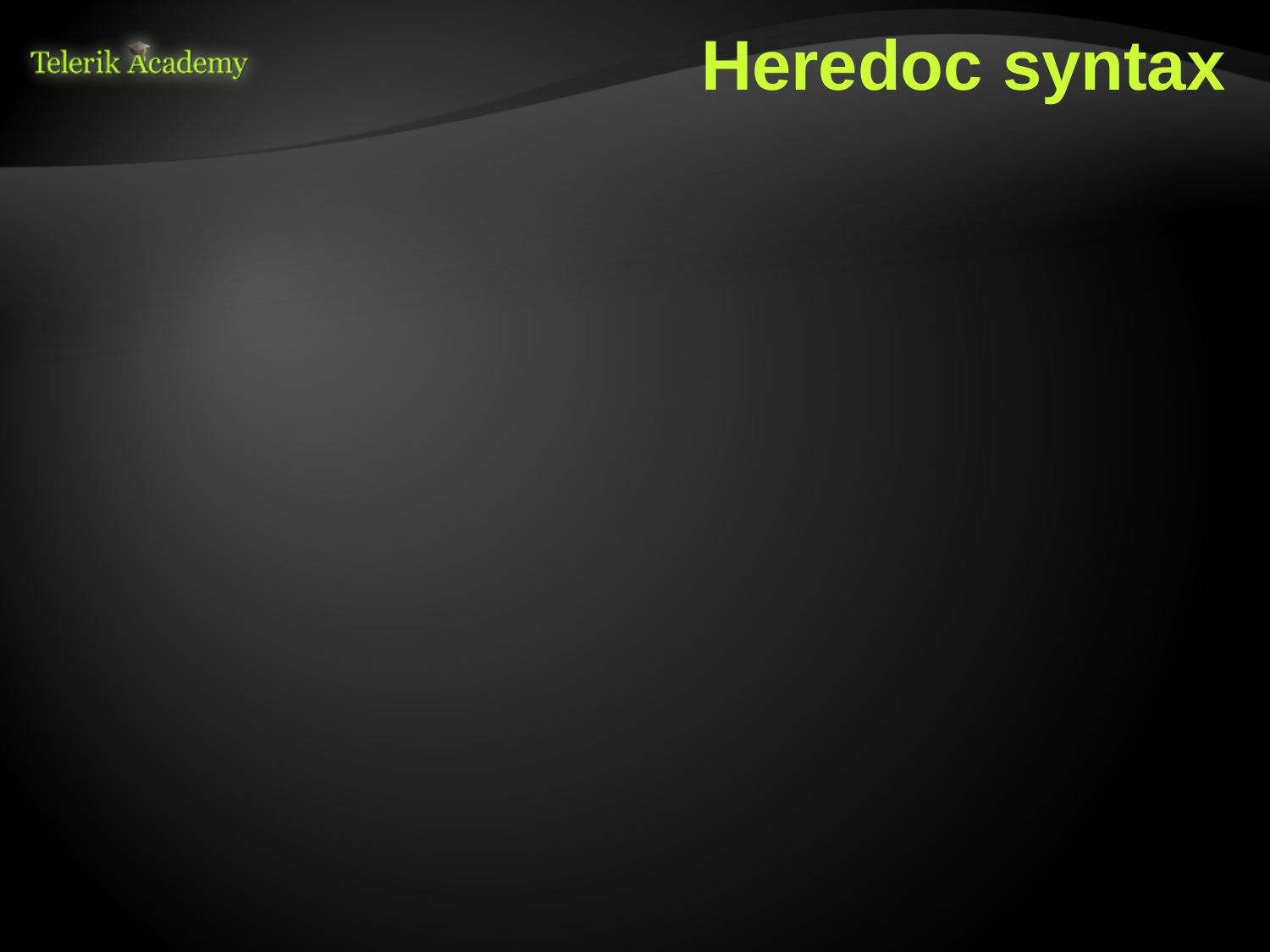

# Heredoc syntax
In order to allow people to easily write large amounts of text from within PHP, but without the need to constantly escape things, heredoc syntax was developed. Heredoc might be a little tricky to understand at first, but it's actually a big help. Put simply, it allows you to define your own string limiter so that you can make it something other than a double or single quote. So, for example, we could use the string "EOT" (end of text) for our delimiter, meaning that we can use double quotes and single quotes freely within the body of the text - the string only ends when we type EOT.